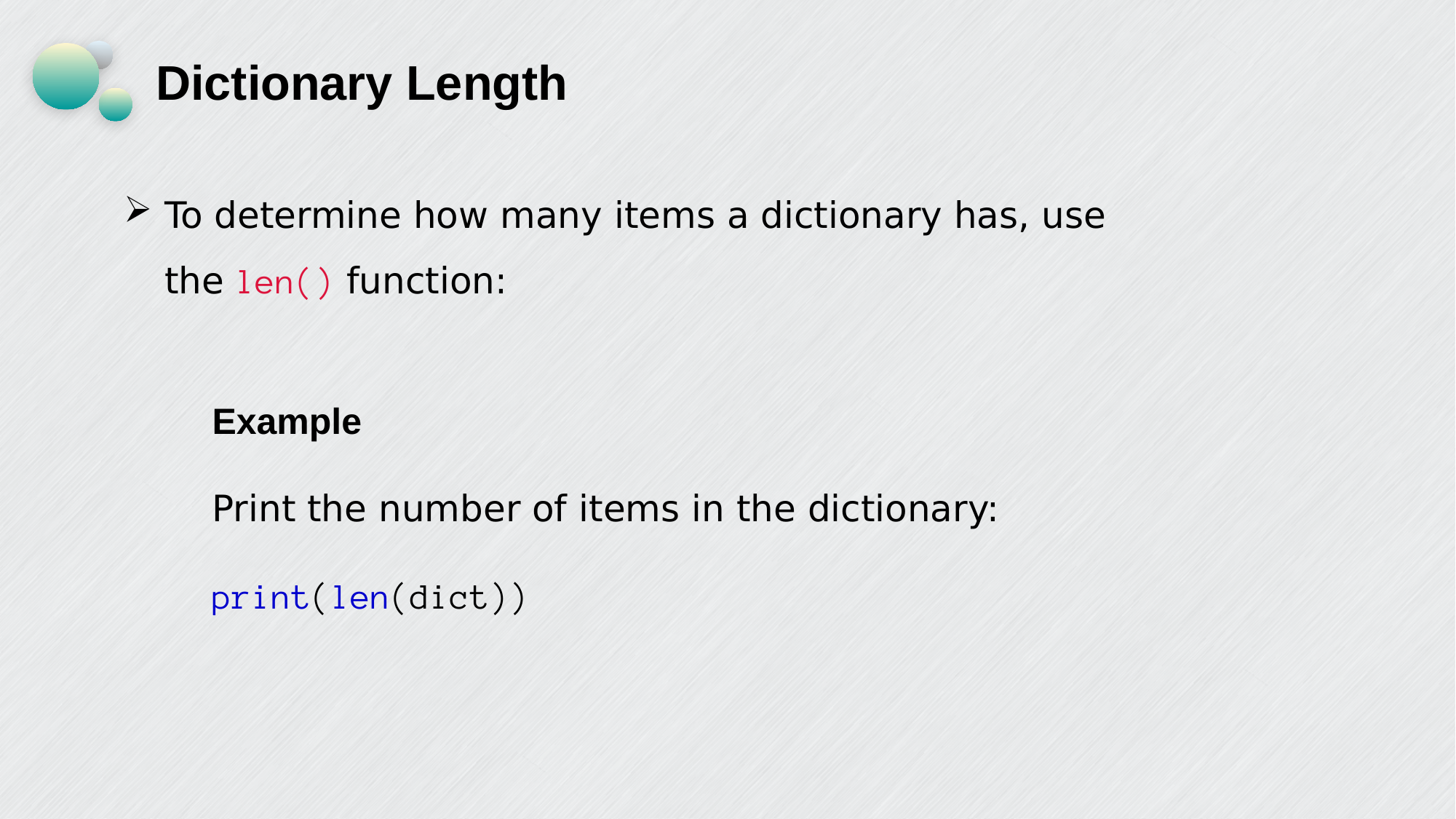

# Dictionary Length
To determine how many items a dictionary has, use the len() function:
Example
Print the number of items in the dictionary:
print(len(dict))